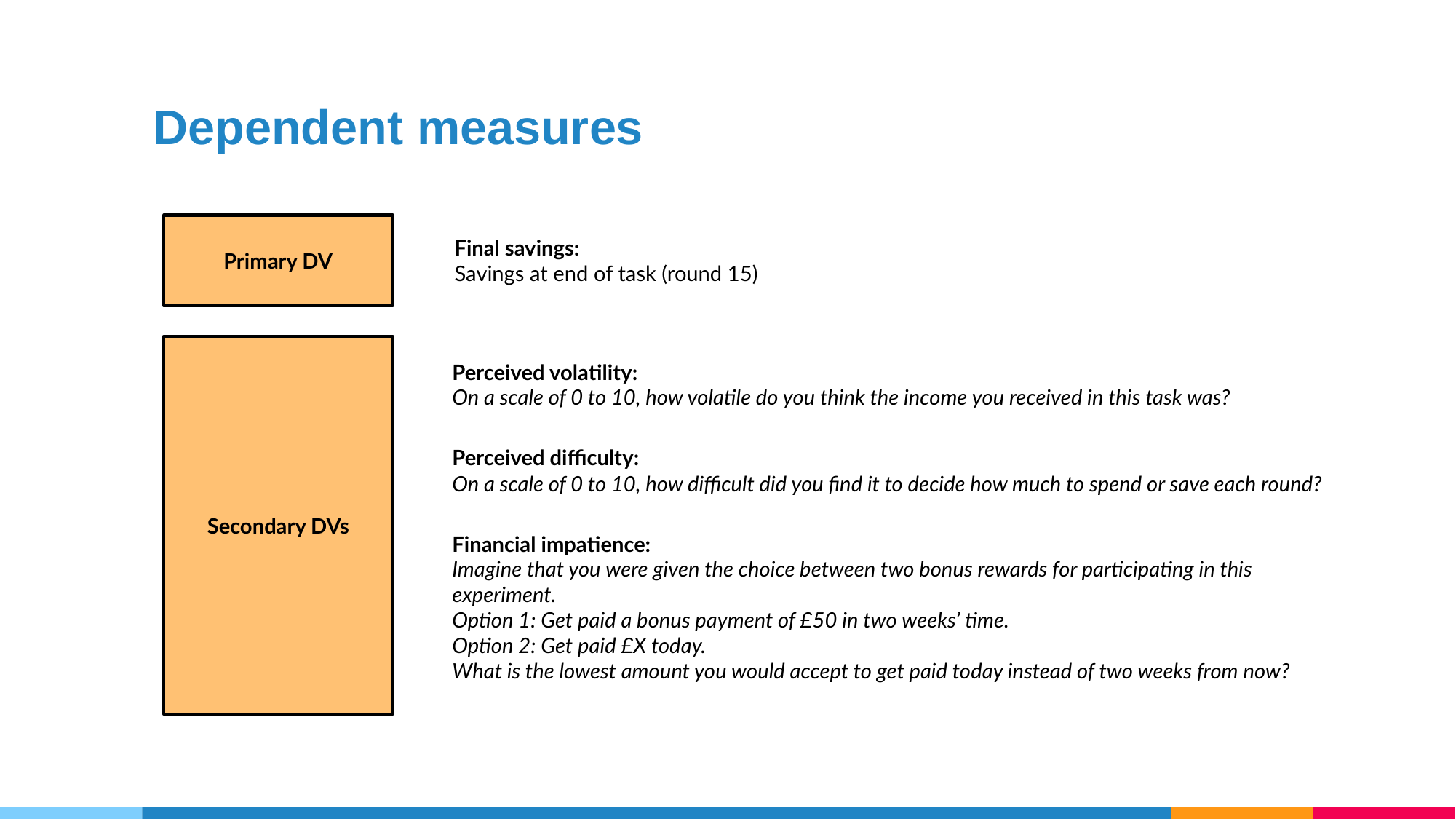

# Dependent measures
Primary DV
Final savings:
Savings at end of task (round 15)
Secondary DVs
Perceived volatility:
On a scale of 0 to 10, how volatile do you think the income you received in this task was?
Perceived difficulty:
On a scale of 0 to 10, how difficult did you find it to decide how much to spend or save each round?
Financial impatience:
Imagine that you were given the choice between two bonus rewards for participating in this experiment.
Option 1: Get paid a bonus payment of £50 in two weeks’ time.
Option 2: Get paid £X today.
What is the lowest amount you would accept to get paid today instead of two weeks from now?